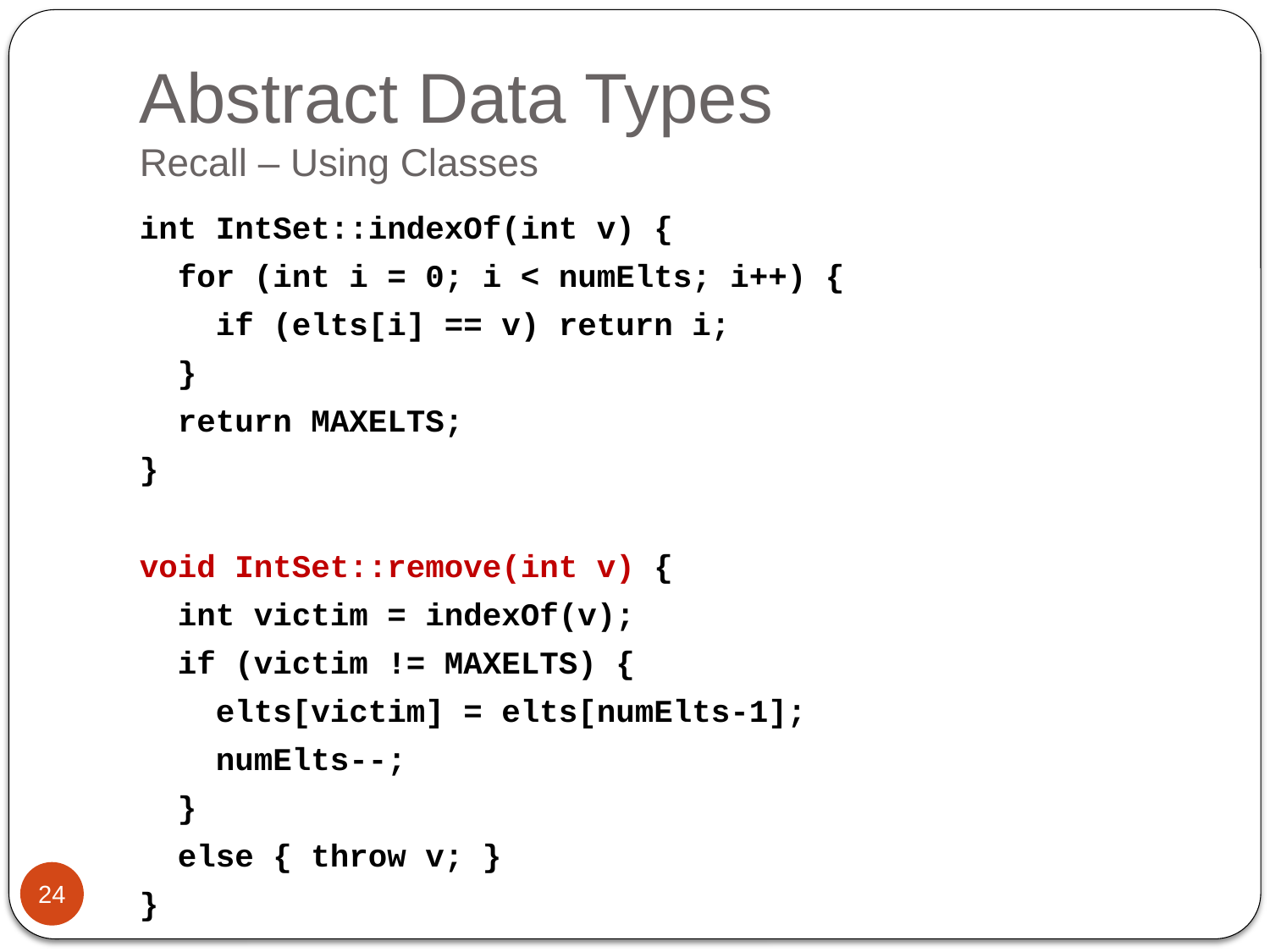

# Abstract Data Types Recall – Using Classes
int IntSet::indexOf(int v) {
  for (int i = 0; i < numElts; i++) {
    if (elts[i] == v) return i;
  }
  return MAXELTS;
}

void IntSet::remove(int v) {
  int victim = indexOf(v);
  if (victim != MAXELTS) {
    elts[victim] = elts[numElts-1];
    numElts--;
  }
  else { throw v; }
}
24